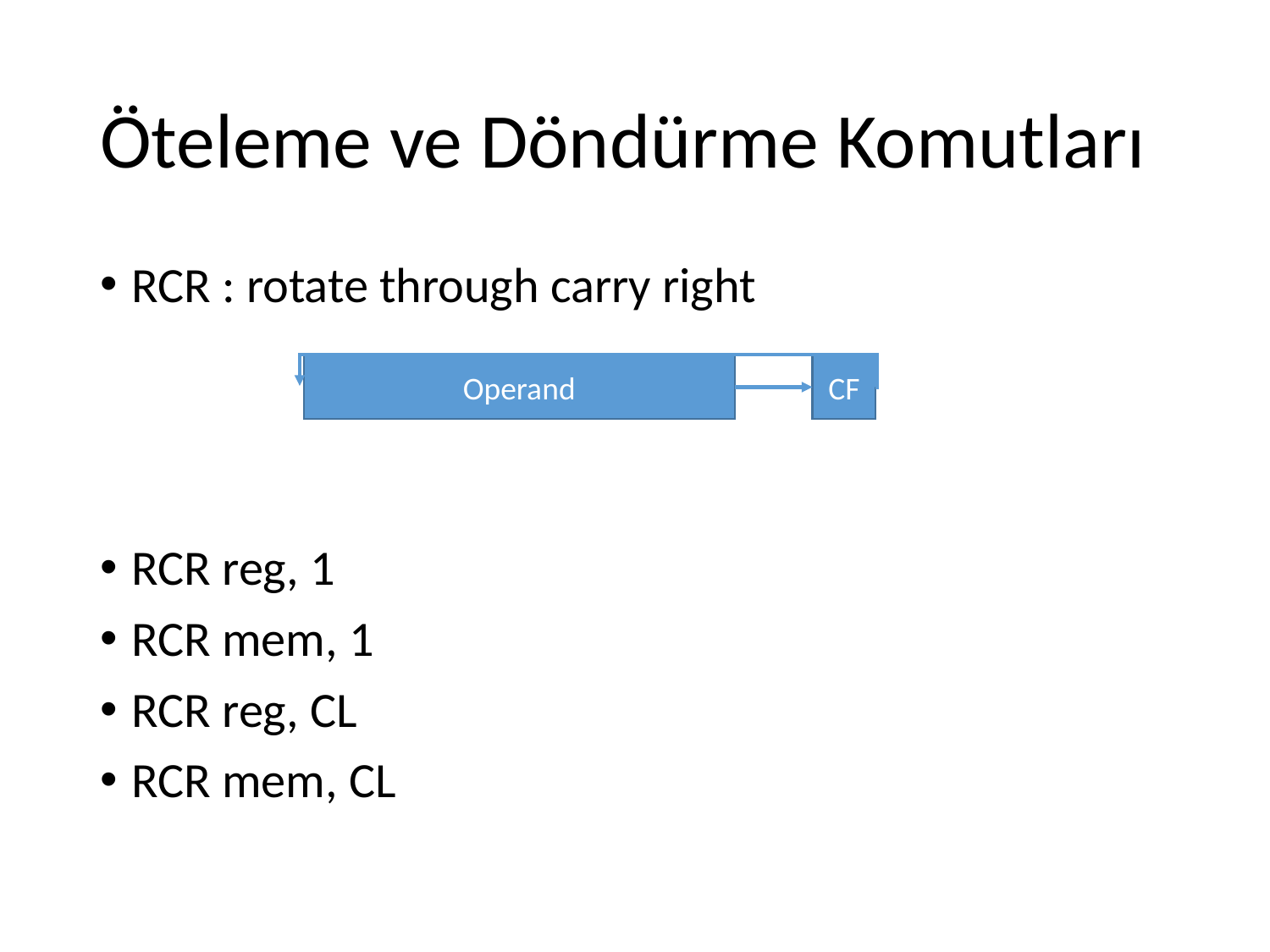

# Öteleme ve Döndürme Komutları
RCR : rotate through carry right

RCR reg, 1
RCR mem, 1
RCR reg, CL
RCR mem, CL
Operand
CF